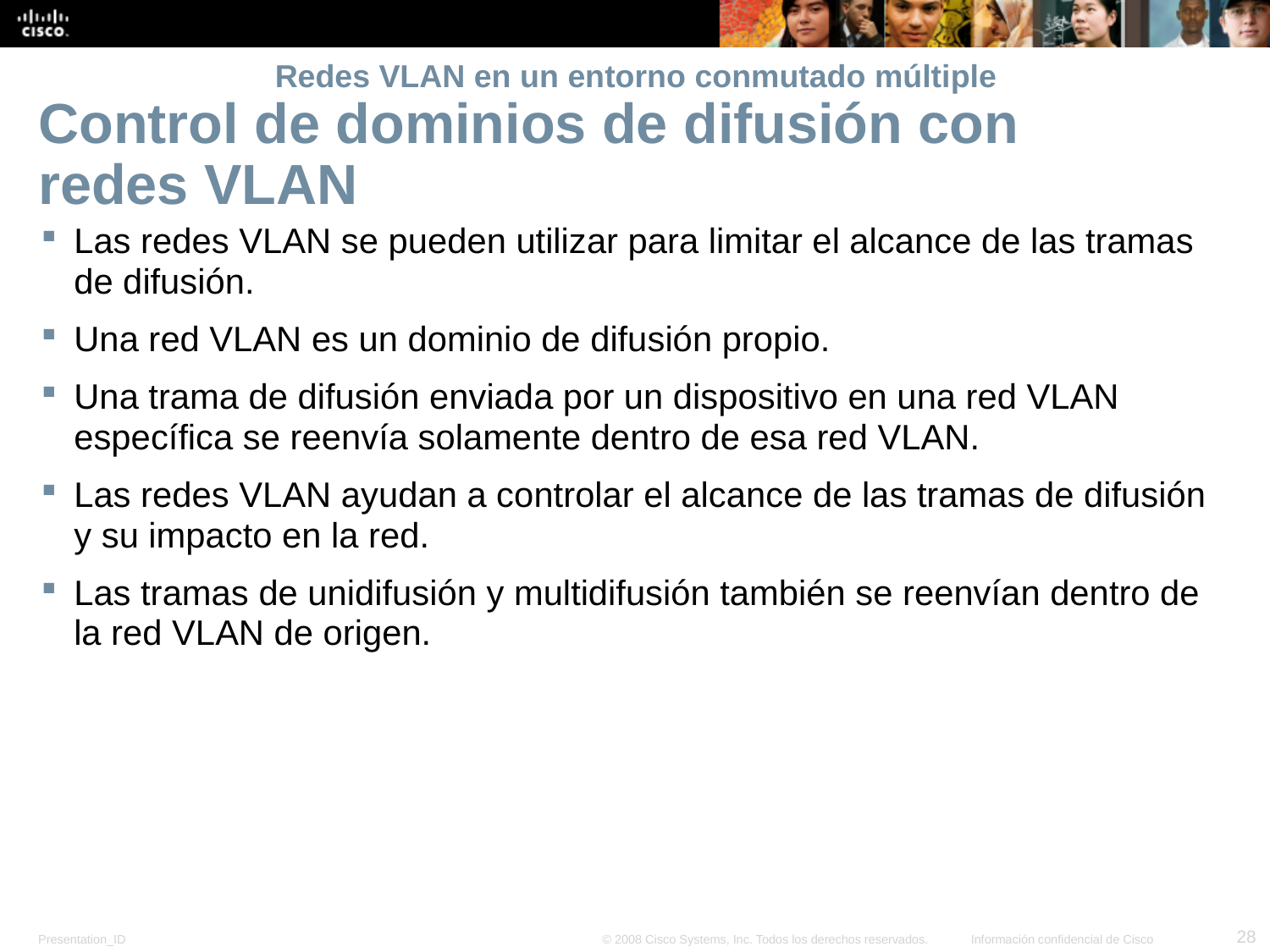

# Redes VLAN en un entorno conmutado múltiple
Control de dominios de difusión con redes VLAN
Las redes VLAN se pueden utilizar para limitar el alcance de las tramas de difusión.
Una red VLAN es un dominio de difusión propio.
Una trama de difusión enviada por un dispositivo en una red VLAN específica se reenvía solamente dentro de esa red VLAN.
Las redes VLAN ayudan a controlar el alcance de las tramas de difusión y su impacto en la red.
Las tramas de unidifusión y multidifusión también se reenvían dentro de la red VLAN de origen.